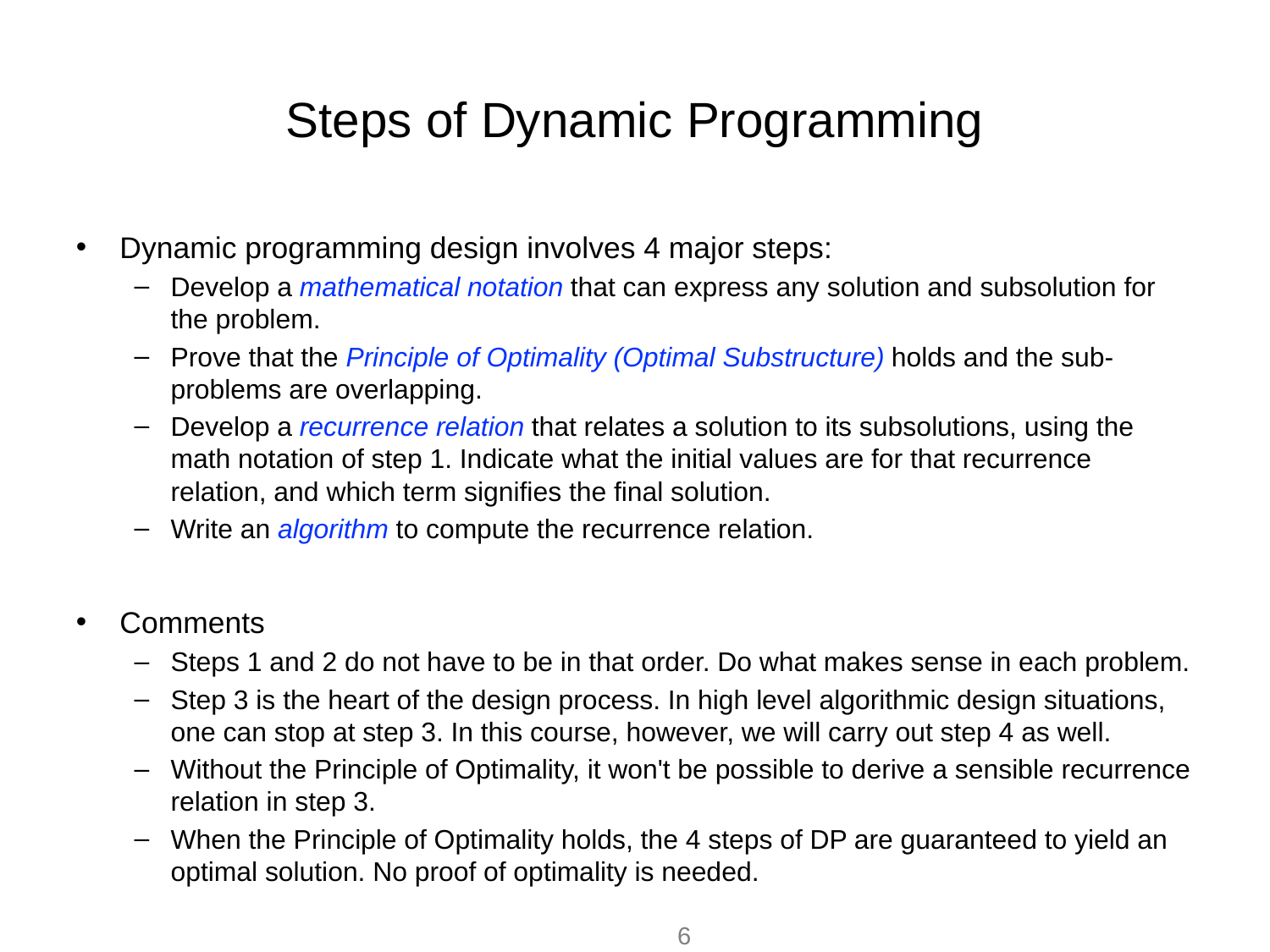

# Steps of Dynamic Programming
Dynamic programming design involves 4 major steps:
Develop a mathematical notation that can express any solution and subsolution for the problem.
Prove that the Principle of Optimality (Optimal Substructure) holds and the sub-problems are overlapping.
Develop a recurrence relation that relates a solution to its subsolutions, using the math notation of step 1. Indicate what the initial values are for that recurrence relation, and which term signifies the final solution.
Write an algorithm to compute the recurrence relation.

Comments
Steps 1 and 2 do not have to be in that order. Do what makes sense in each problem.
Step 3 is the heart of the design process. In high level algorithmic design situations, one can stop at step 3. In this course, however, we will carry out step 4 as well.
Without the Principle of Optimality, it won't be possible to derive a sensible recurrence relation in step 3.
When the Principle of Optimality holds, the 4 steps of DP are guaranteed to yield an optimal solution. No proof of optimality is needed.